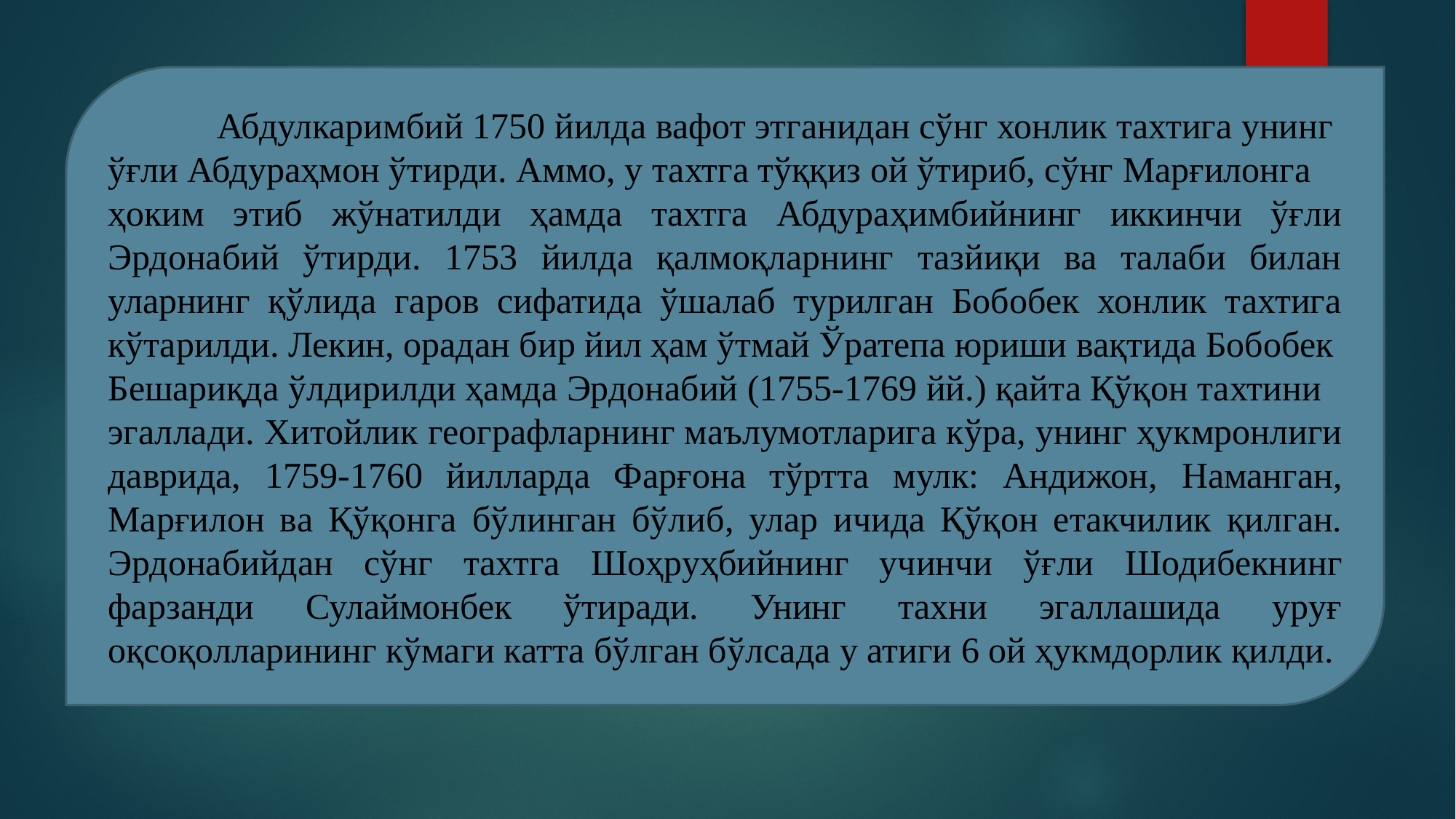

Абдулкаримбий 1750 йилда вафот этганидан сўнг хонлик тахтига унинг
ўғли Абдураҳмон ўтирди. Аммо, у тахтга тўққиз ой ўтириб, сўнг Марғилонга
ҳоким этиб жўнатилди ҳамда тахтга Абдураҳимбийнинг иккинчи ўғли Эрдонабий ўтирди. 1753 йилда қалмоқларнинг тазйиқи ва талаби билан уларнинг қўлида гаров сифатида ўшалаб турилган Бобобек хонлик тахтига кўтарилди. Лекин, орадан бир йил ҳам ўтмай Ўратепа юриши вақтида Бобобек
Бешариқда ўлдирилди ҳамда Эрдонабий (1755-1769 йй.) қайта Қўқон тахтини
эгаллади. Хитойлик географларнинг маълумотларига кўра, унинг ҳукмронлиги даврида, 1759-1760 йилларда Фарғона тўртта мулк: Андижон, Наманган, Марғилон ва Қўқонга бўлинган бўлиб, улар ичида Қўқон етакчилик қилган. Эрдонабийдан сўнг тахтга Шоҳруҳбийнинг учинчи ўғли Шодибекнинг фарзанди Сулаймонбек ўтиради. Унинг тахни эгаллашида уруғ оқсоқолларининг кўмаги катта бўлган бўлсада у атиги 6 ой ҳукмдорлик қилди.